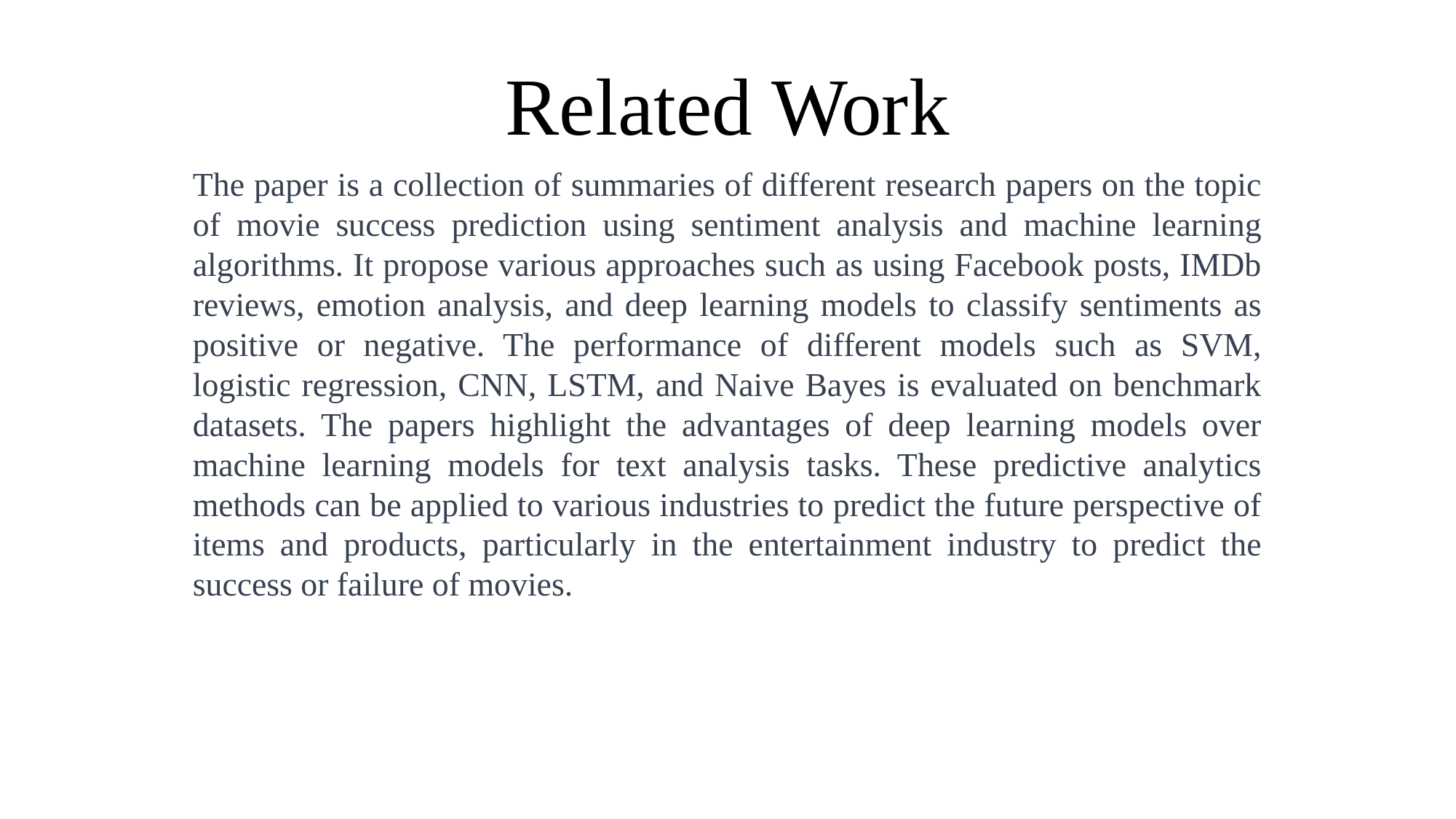

# Related Work
The paper is a collection of summaries of different research papers on the topic of movie success prediction using sentiment analysis and machine learning algorithms. It propose various approaches such as using Facebook posts, IMDb reviews, emotion analysis, and deep learning models to classify sentiments as positive or negative. The performance of different models such as SVM, logistic regression, CNN, LSTM, and Naive Bayes is evaluated on benchmark datasets. The papers highlight the advantages of deep learning models over machine learning models for text analysis tasks. These predictive analytics methods can be applied to various industries to predict the future perspective of items and products, particularly in the entertainment industry to predict the success or failure of movies.